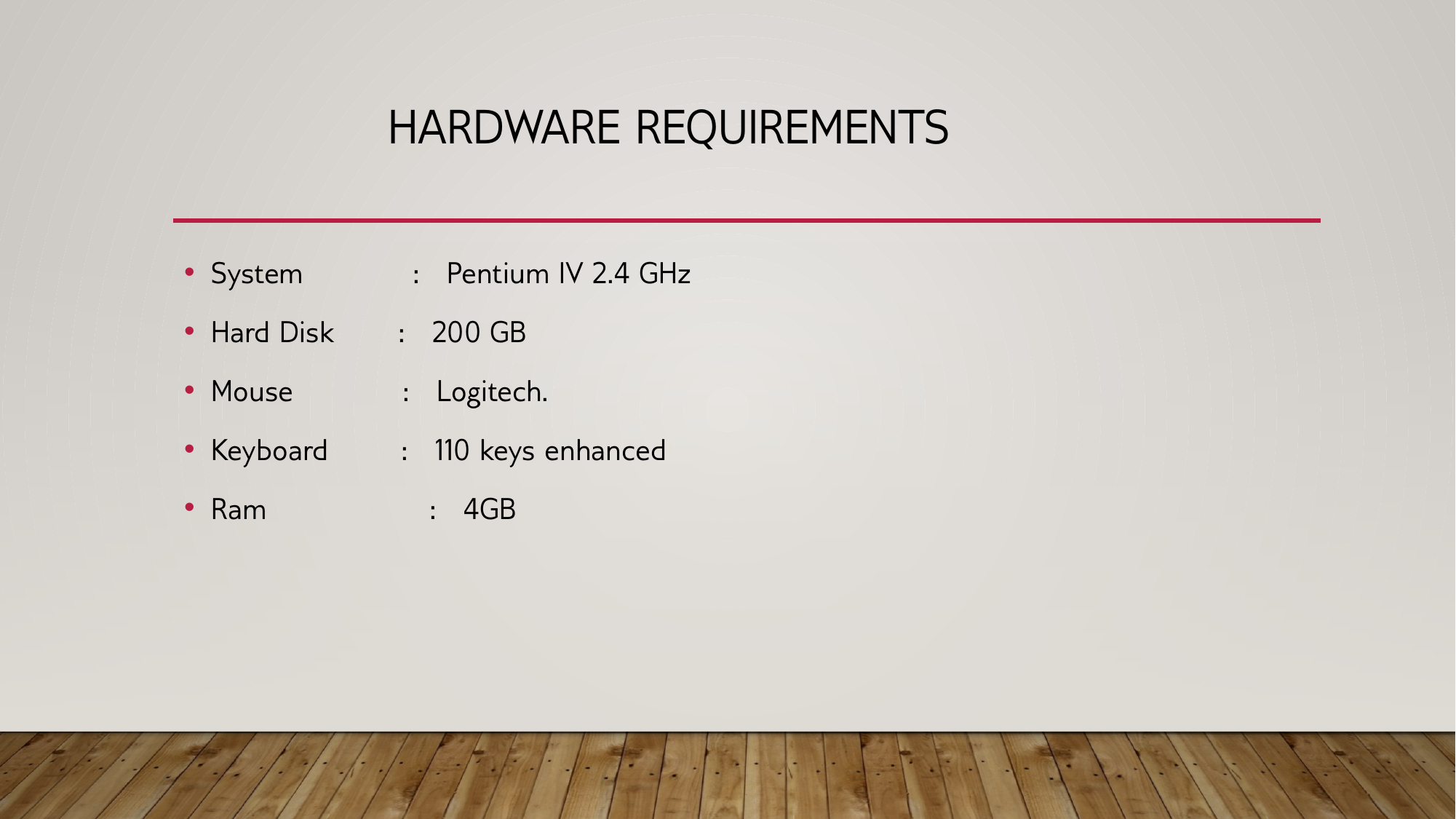

# HARDWARE REQUIREMENTS
System            :   Pentium IV 2.4 GHz
Hard Disk       :   200 GB
Mouse            :   Logitech.
Keyboard        :   110 keys enhanced
Ram	            :   4GB